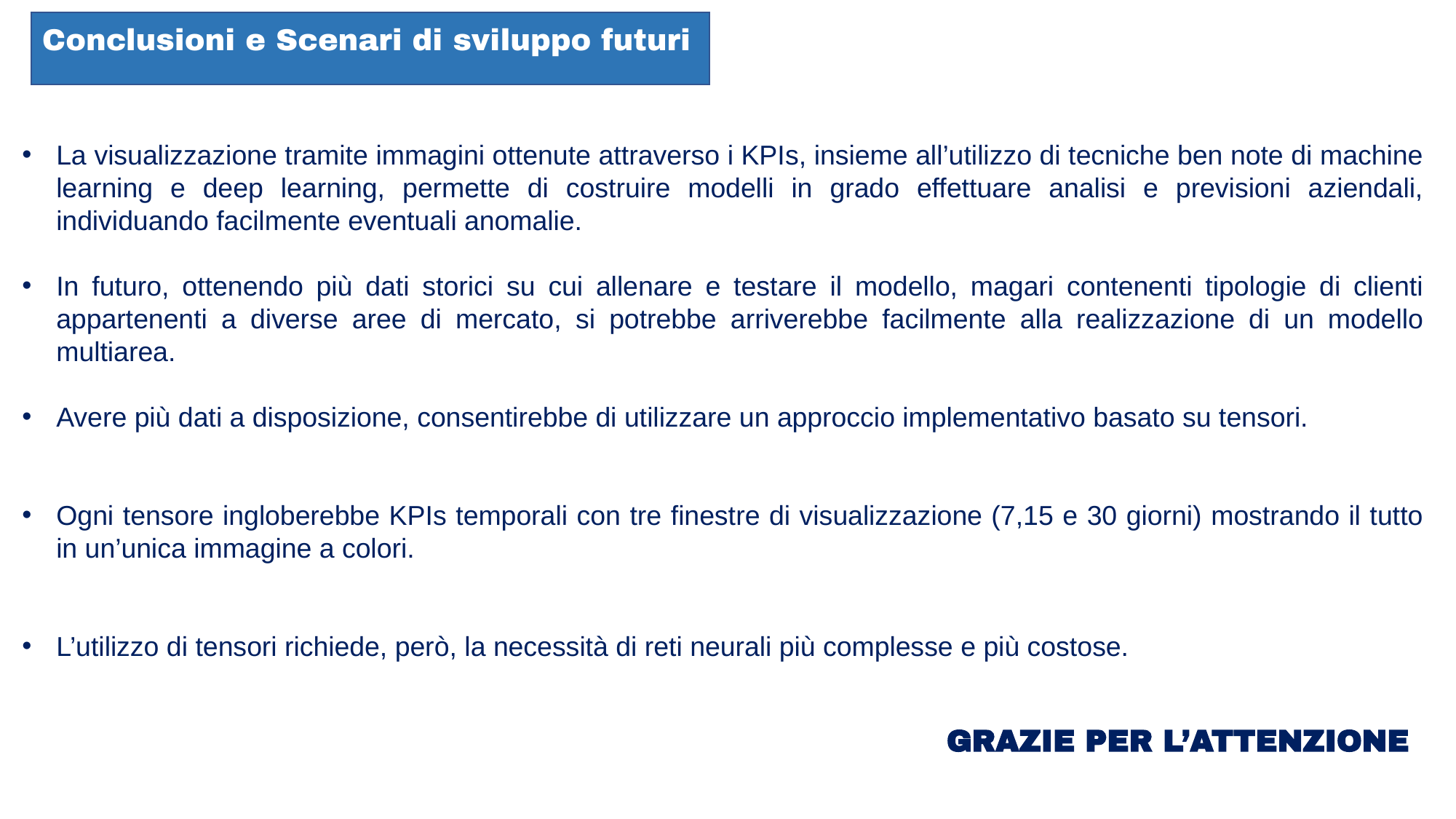

Conclusioni e Scenari di sviluppo futuri
La visualizzazione tramite immagini ottenute attraverso i KPIs, insieme all’utilizzo di tecniche ben note di machine learning e deep learning, permette di costruire modelli in grado effettuare analisi e previsioni aziendali, individuando facilmente eventuali anomalie.

In futuro, ottenendo più dati storici su cui allenare e testare il modello, magari contenenti tipologie di clienti appartenenti a diverse aree di mercato, si potrebbe arriverebbe facilmente alla realizzazione di un modello multiarea.

Avere più dati a disposizione, consentirebbe di utilizzare un approccio implementativo basato su tensori.

Ogni tensore ingloberebbe KPIs temporali con tre finestre di visualizzazione (7,15 e 30 giorni) mostrando il tutto in un’unica immagine a colori.

L’utilizzo di tensori richiede, però, la necessità di reti neurali più complesse e più costose.

GRAZIE PER L’ATTENZIONE